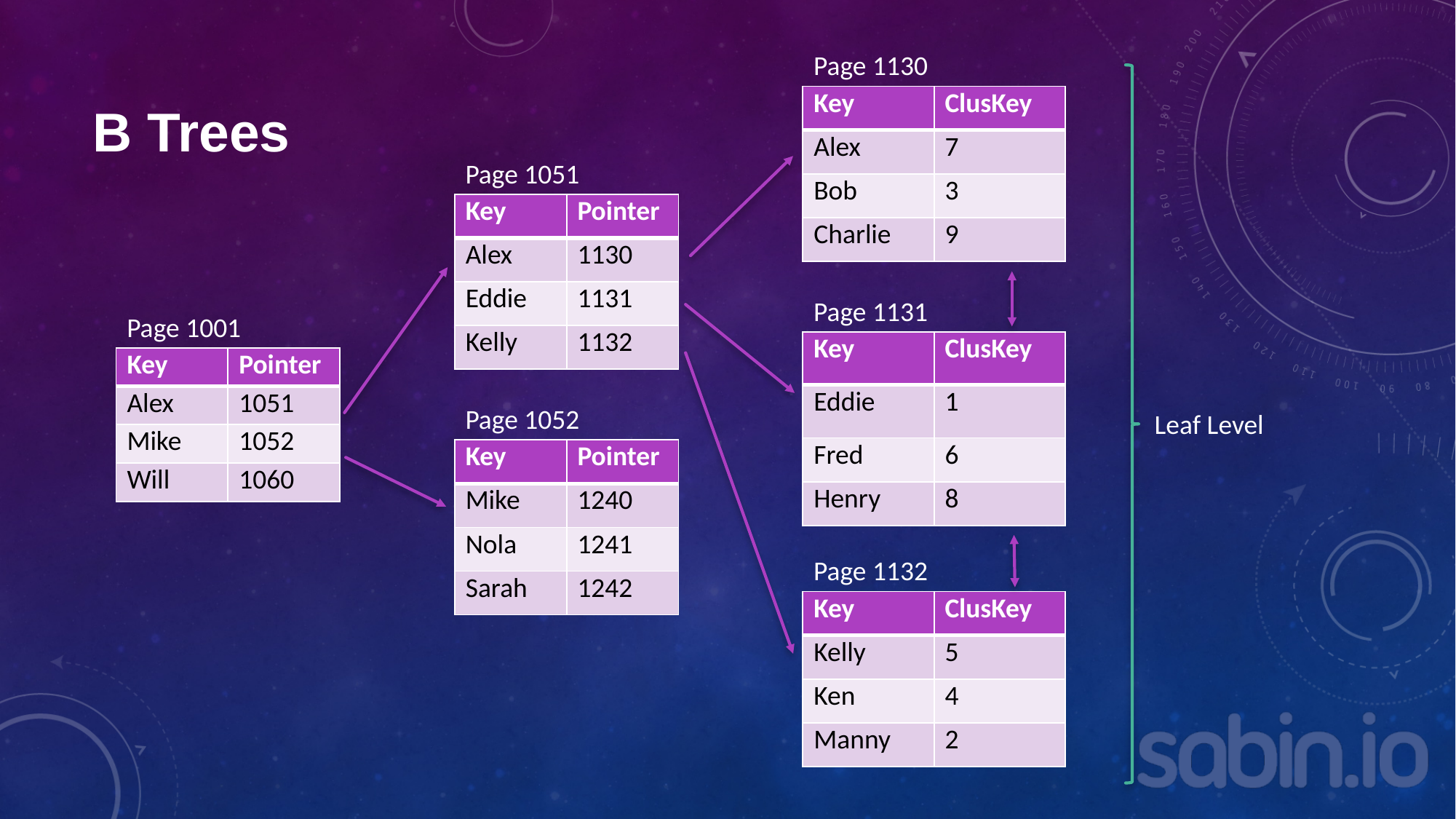

Page 1130

# B Trees
| Key | ClusKey |
| --- | --- |
| Alex | 7 |
| Bob | 3 |
| Charlie | 9 |
Page 1051
| Key | Pointer |
| --- | --- |
| Alex | 1130 |
| Eddie | 1131 |
| Kelly | 1132 |
Page 1131
Page 1001
| Key | ClusKey |
| --- | --- |
| Eddie | 1 |
| Fred | 6 |
| Henry | 8 |
| Key | Pointer |
| --- | --- |
| Alex | 1051 |
| Mike | 1052 |
| Will | 1060 |
Page 1052
Leaf Level
| Key | Pointer |
| --- | --- |
| Mike | 1240 |
| Nola | 1241 |
| Sarah | 1242 |
Page 1132
| Key | ClusKey |
| --- | --- |
| Kelly | 5 |
| Ken | 4 |
| Manny | 2 |